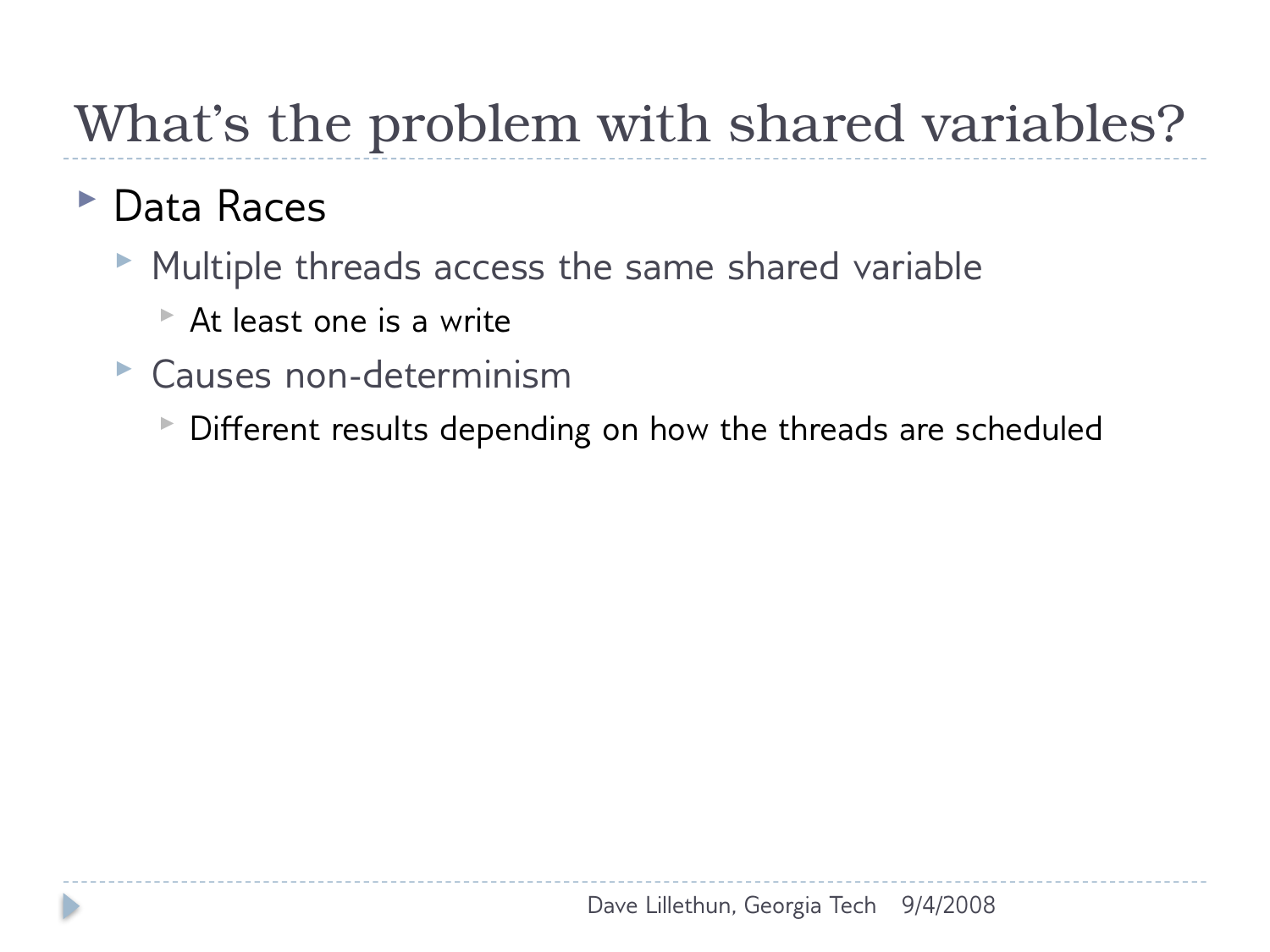

# What’s the problem with shared variables?
Data Races
Multiple threads access the same shared variable
At least one is a write
Causes non-determinism
Different results depending on how the threads are scheduled
Dave Lillethun, Georgia Tech
9/4/2008